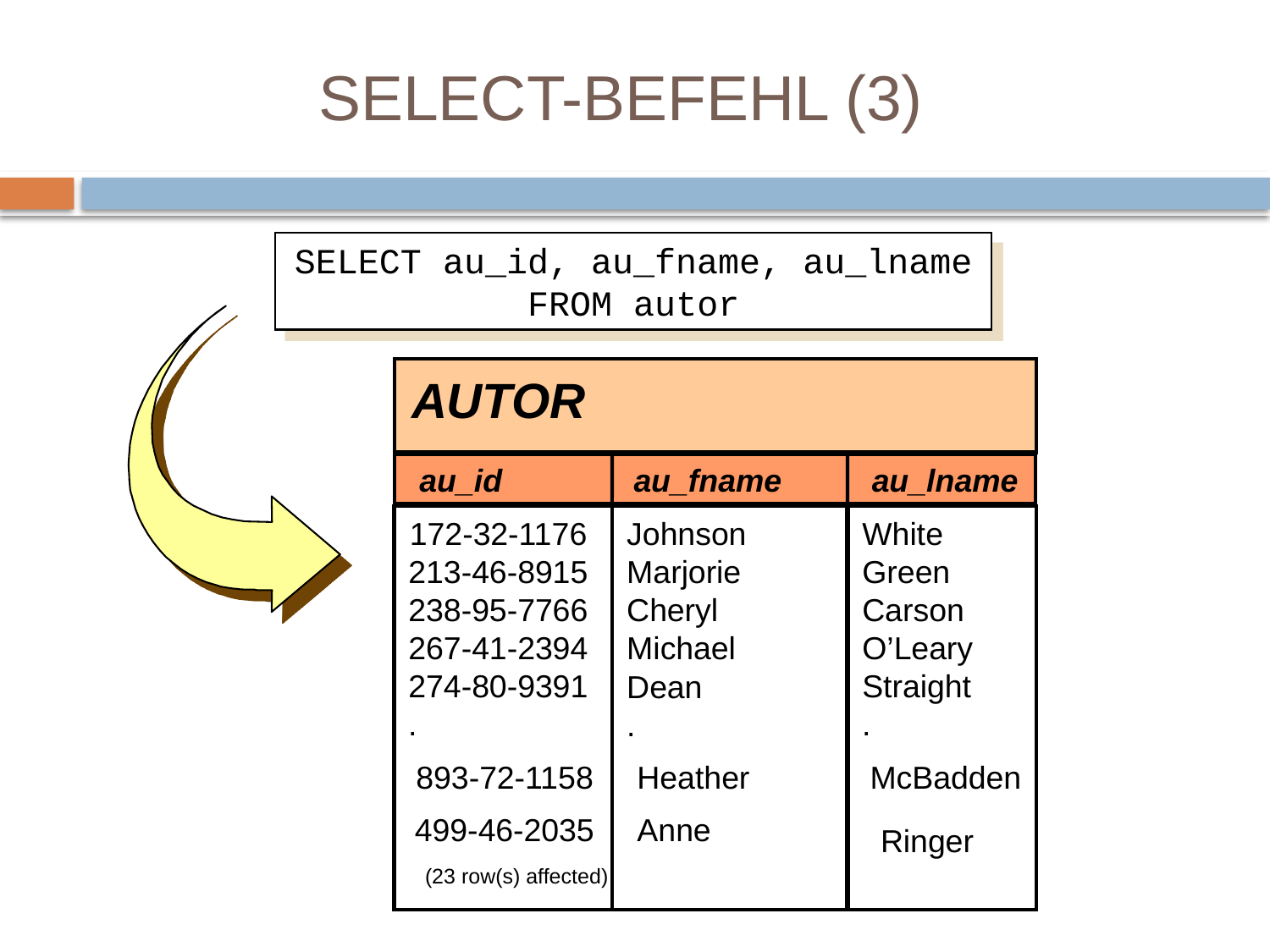

# SELECT-BEFEHL (3)

SELECT au_id, au_fname, au_lname
FROM autor

AUTOR

	au_id	au_fname	au_lname

Johnson
172-32-1176
White
213-46-8915
Marjorie
Green
238-95-7766
Cheryl
Carson
267-41-2394
Michael
O’Leary
274-80-9391
Straight
Dean
.
.
.
893-72-1158
Heather
McBadden
499-46-2035
Anne
Ringer
(23 row(s) affected)